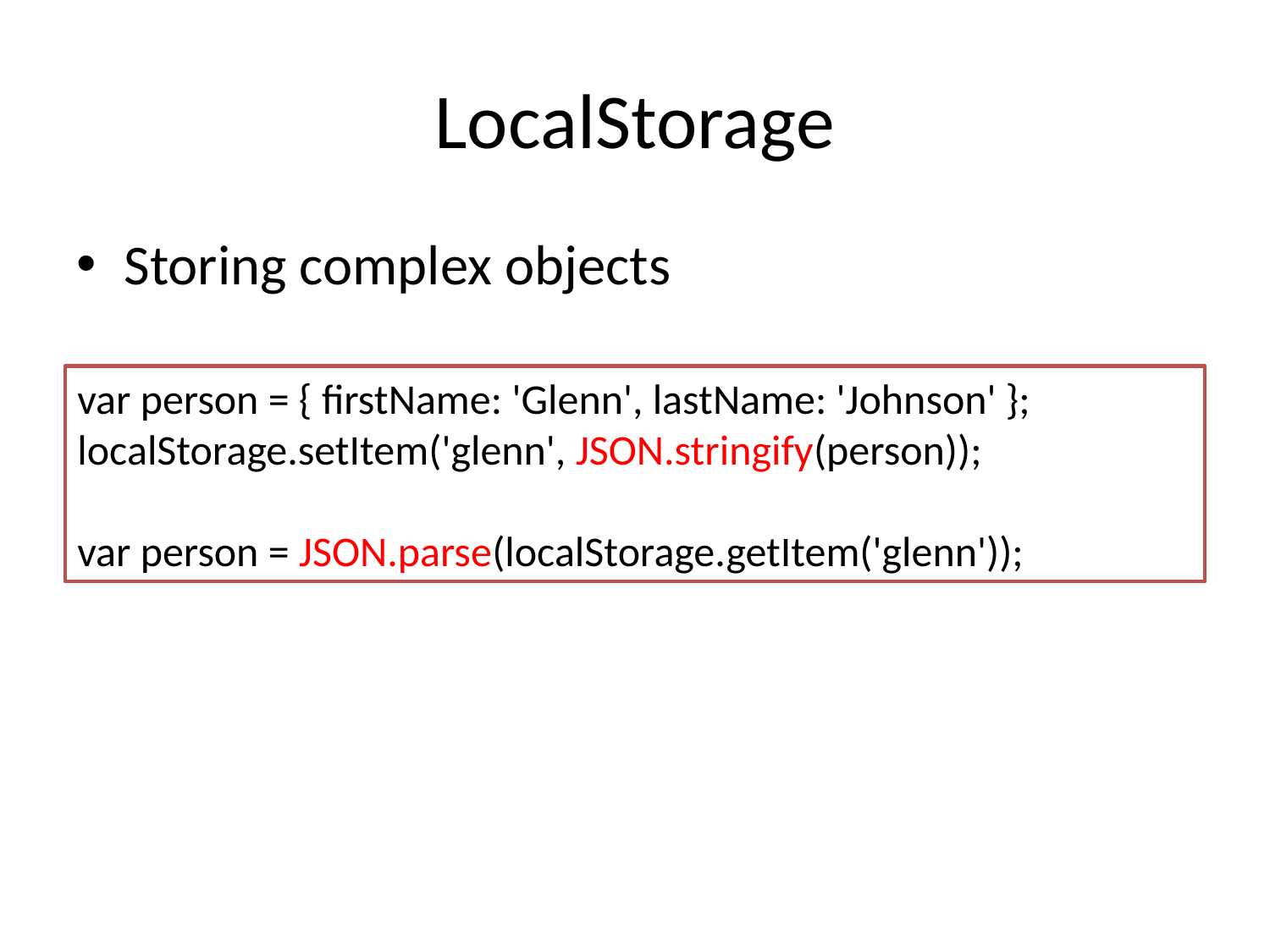

# LocalStorage
Storing complex objects
var person = { firstName: 'Glenn', lastName: 'Johnson' };
localStorage.setItem('glenn', JSON.stringify(person));

var person = JSON.parse(localStorage.getItem('glenn'));